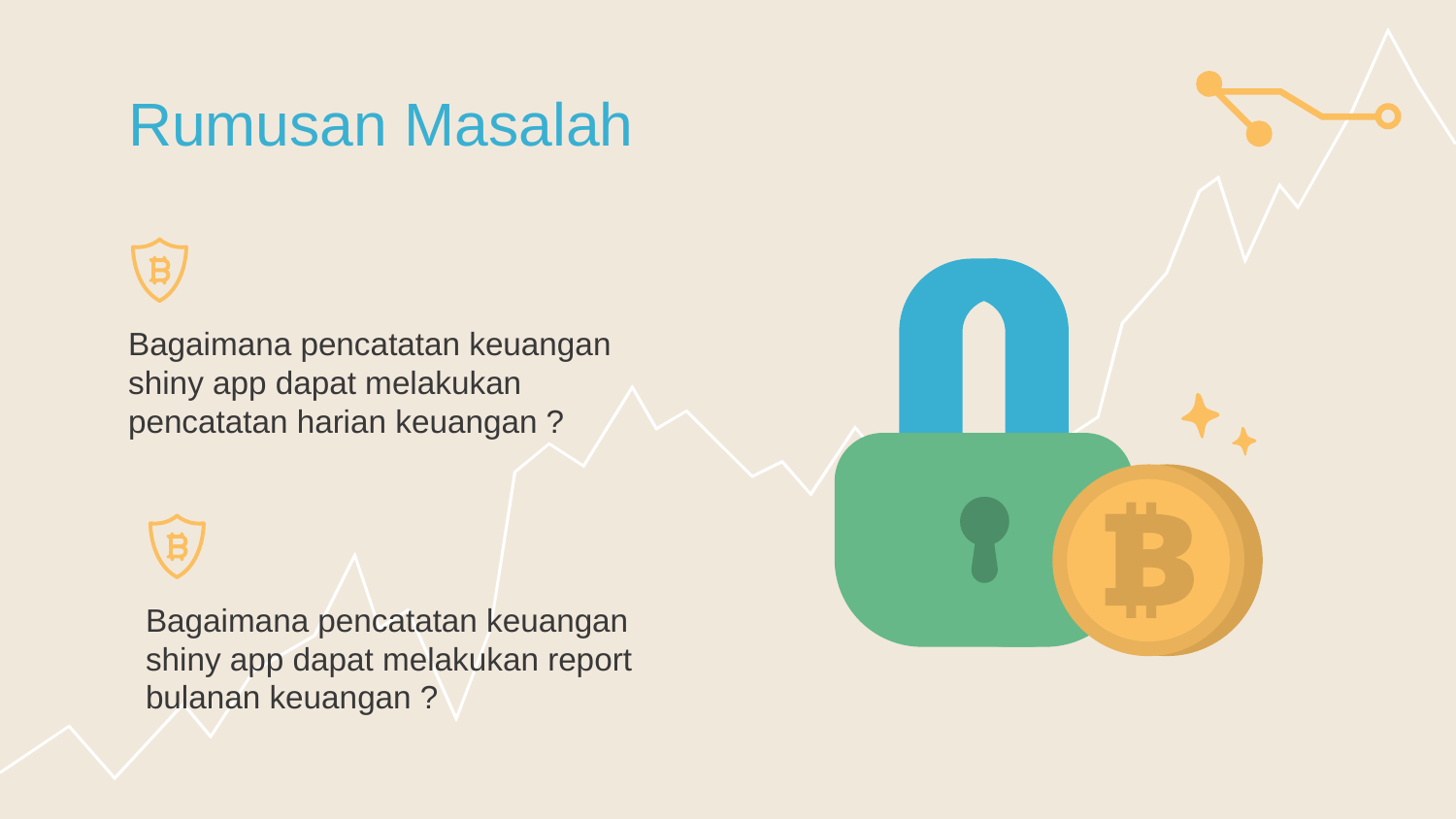

# Rumusan Masalah

Bagaimana pencatatan keuangan shiny app dapat melakukan pencatatan harian keuangan ?

Bagaimana pencatatan keuangan shiny app dapat melakukan report bulanan keuangan ?